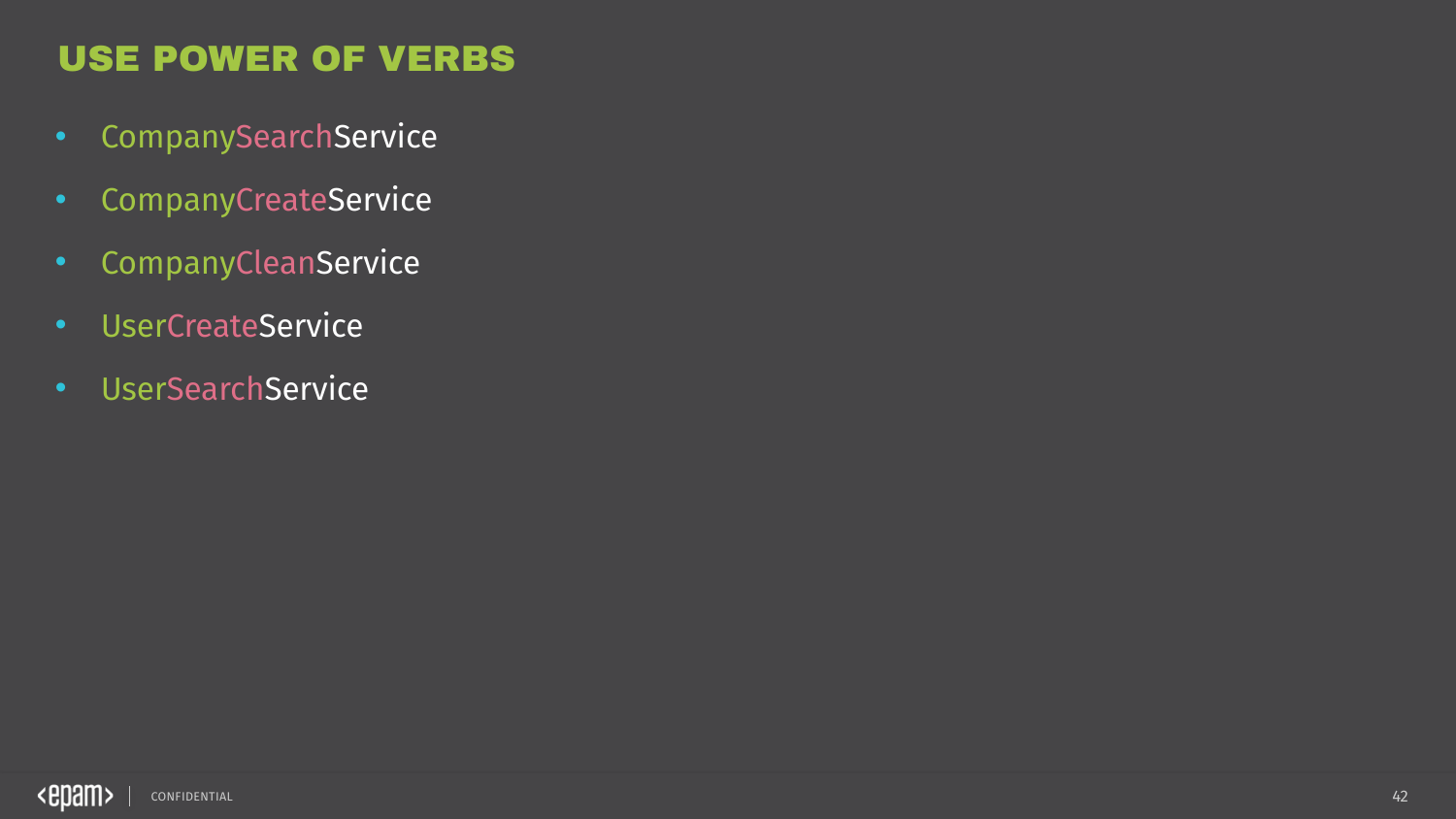

Use Power of Verbs
CompanySearchService
CompanyCreateService
CompanyCleanService
UserCreateService
UserSearchService